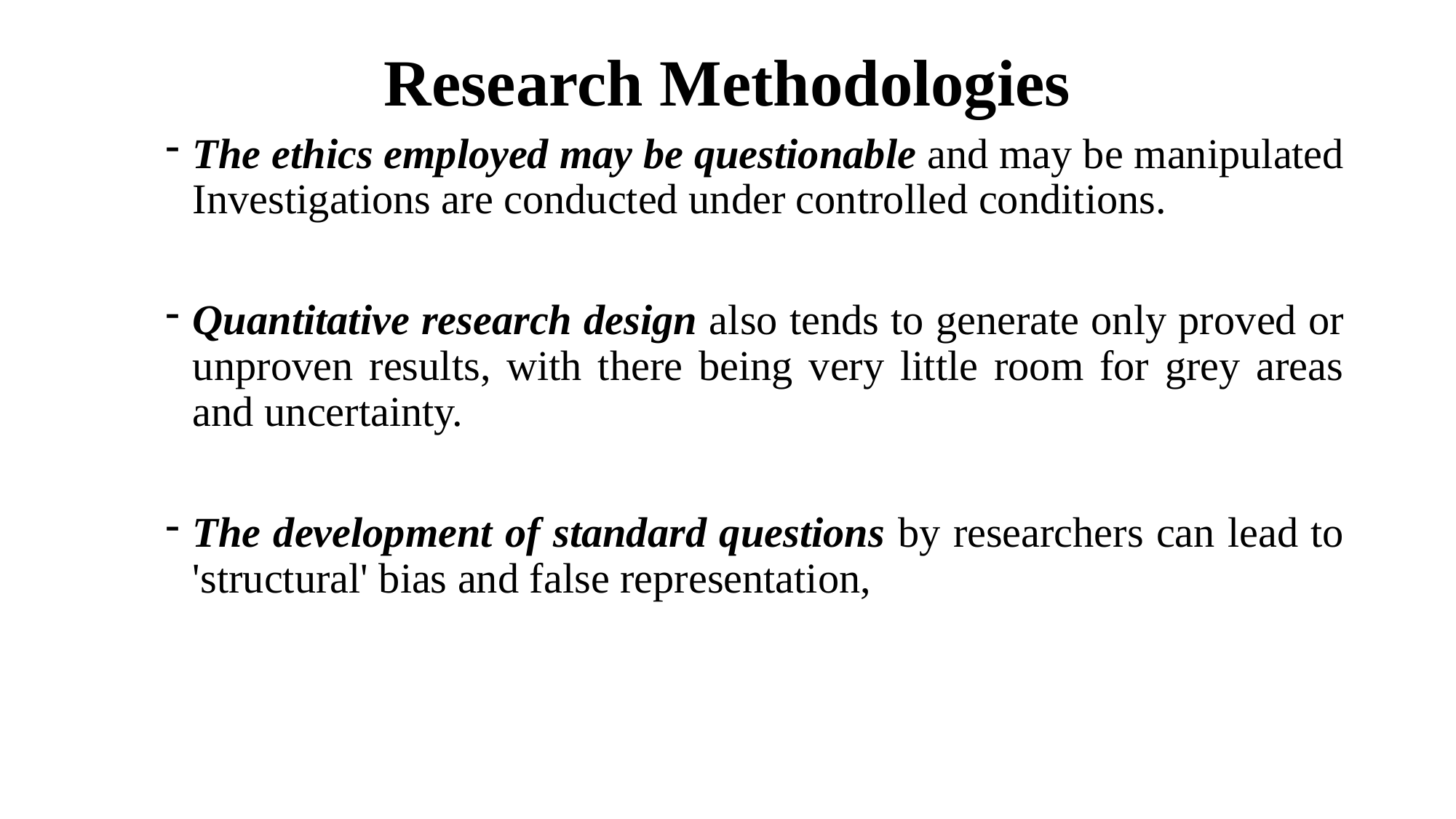

# Research Methodologies
The ethics employed may be questionable and may be manipulated Investigations are conducted under controlled conditions.

Quantitative research design also tends to generate only proved or unproven results, with there being very little room for grey areas and uncertainty.

The development of standard questions by researchers can lead to 'structural' bias and false representation,